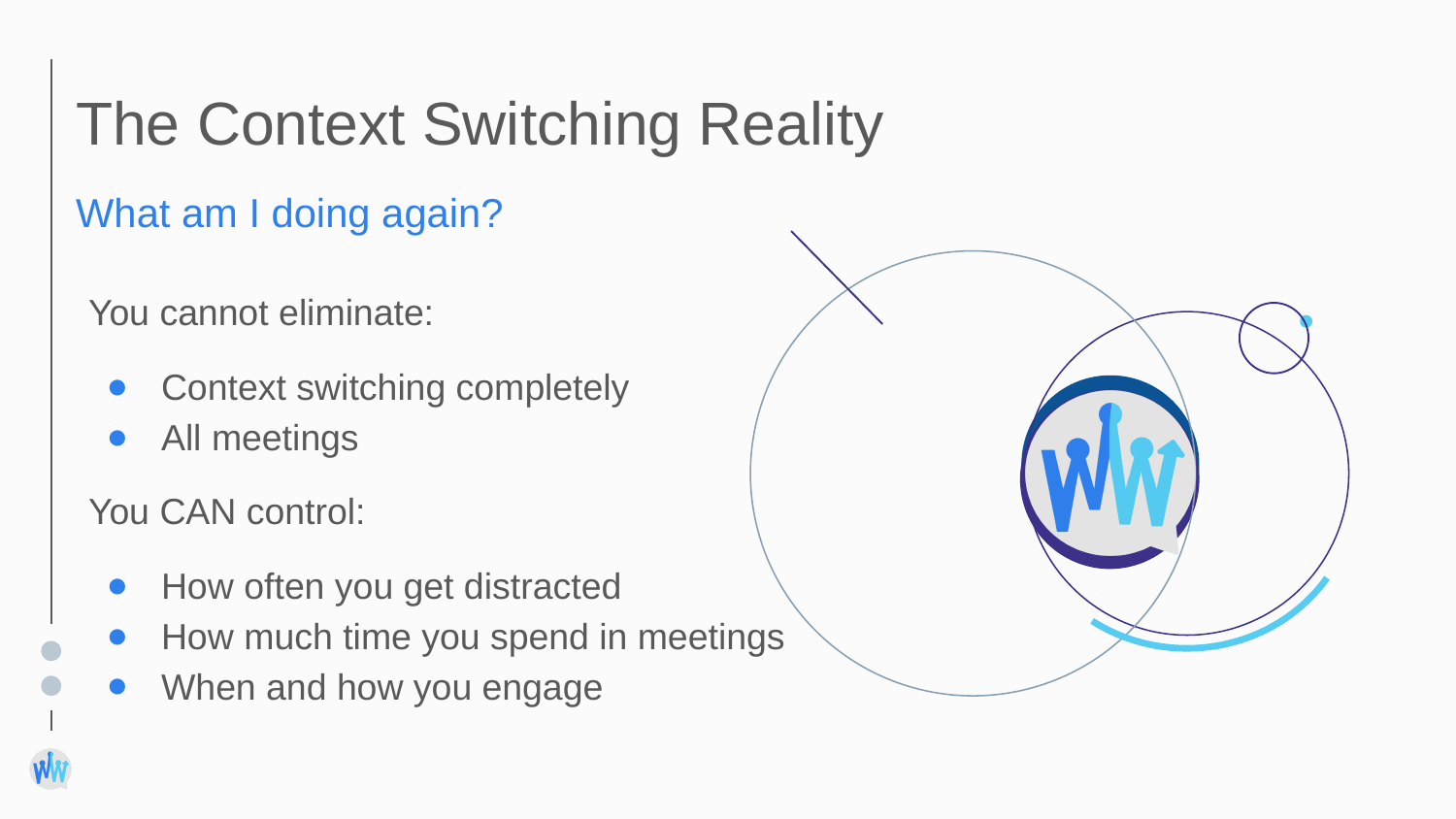

# The Context Switching Reality
What am I doing again?
You cannot eliminate:
Context switching completely
All meetings
You CAN control:
How often you get distracted
How much time you spend in meetings
When and how you engage